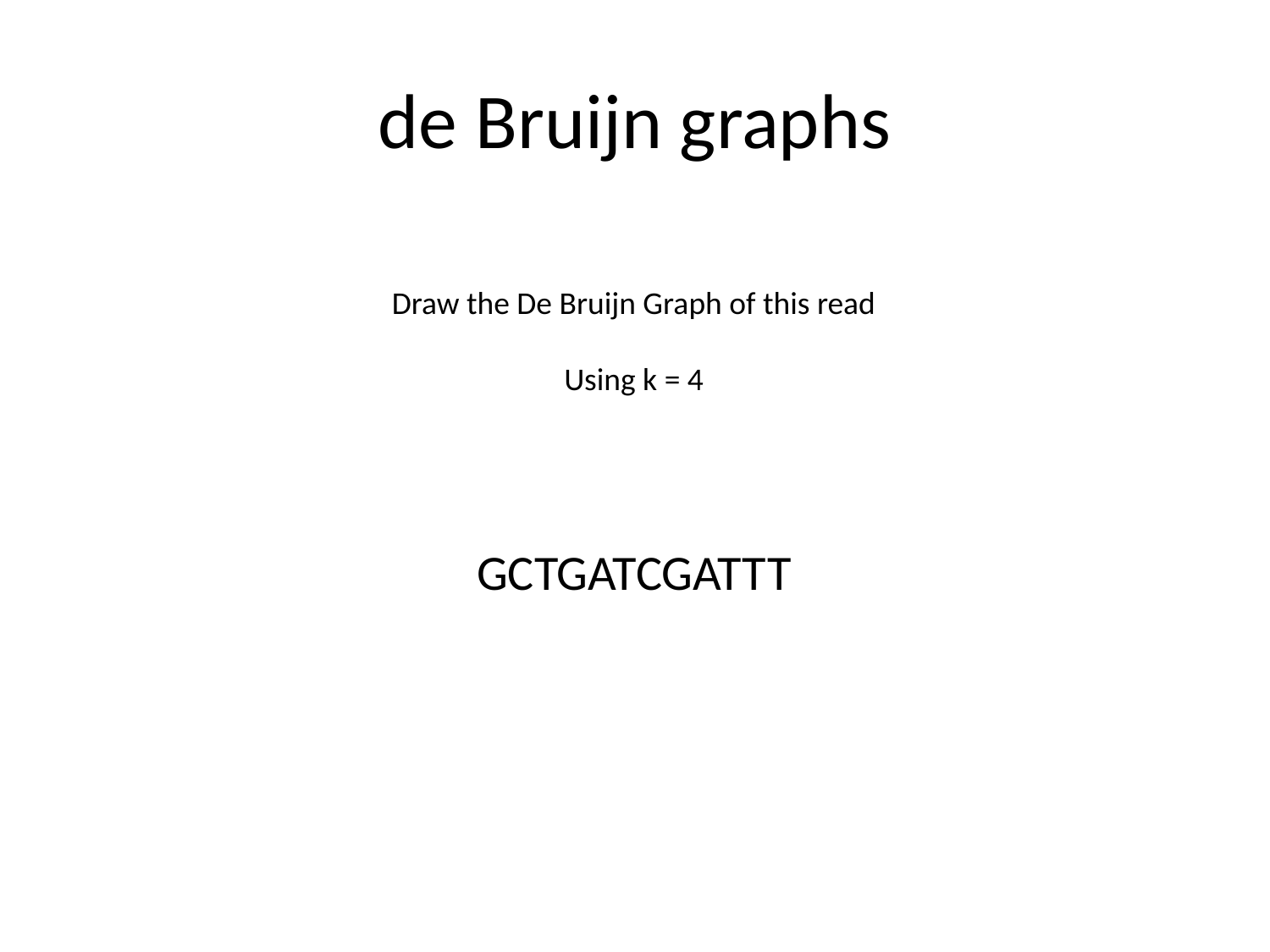

# de Bruijn graphs
Draw the De Bruijn Graph of this read

Using k = 4
GCTGATCGATTT